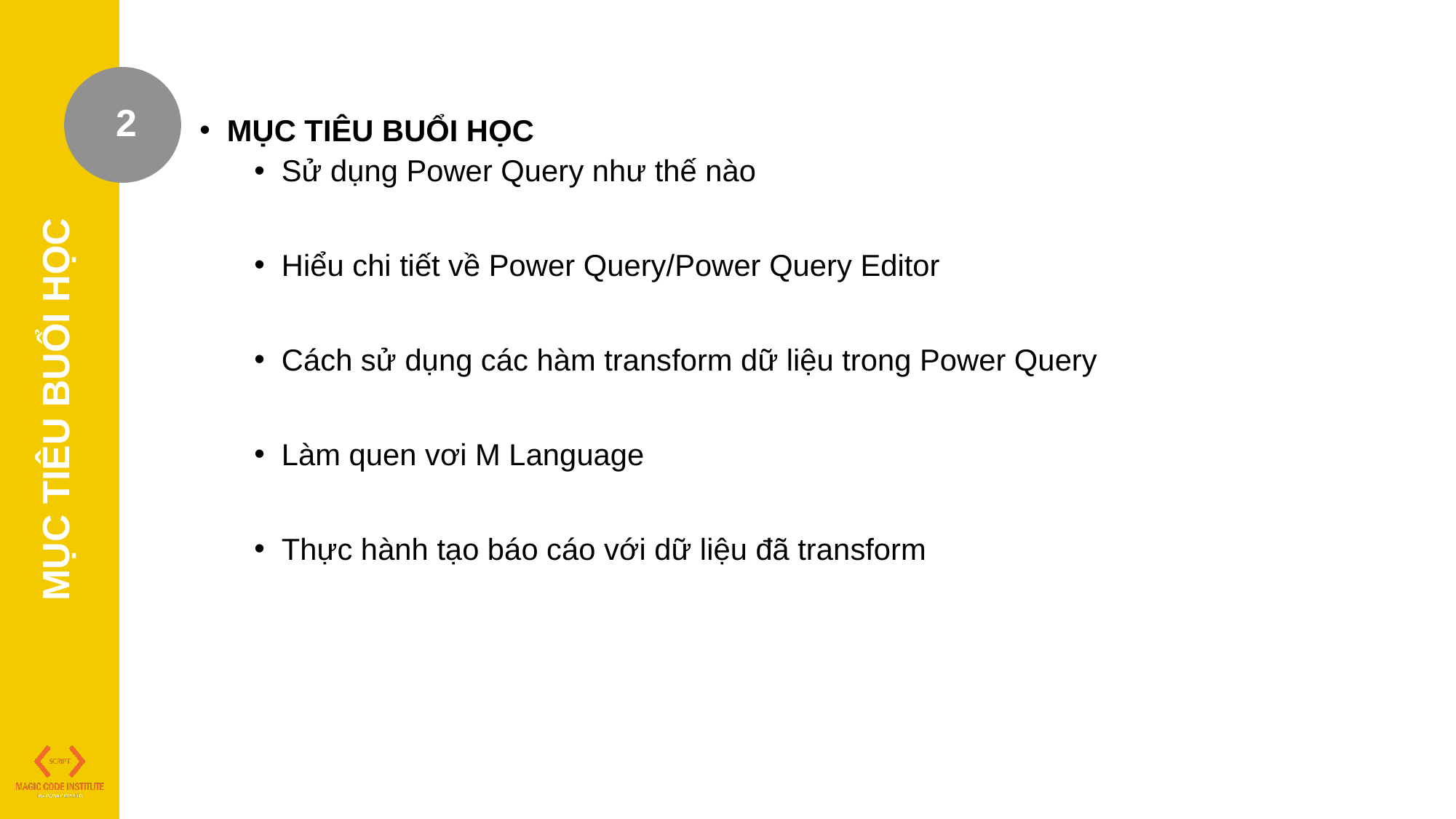

2
MỤC TIÊU BUỔI HỌC
Sử dụng Power Query như thế nào

Hiểu chi tiết về Power Query/Power Query Editor

Cách sử dụng các hàm transform dữ liệu trong Power Query

Làm quen vơi M Language

Thực hành tạo báo cáo với dữ liệu đã transform

MỤC TIÊU BUỔI HỌC